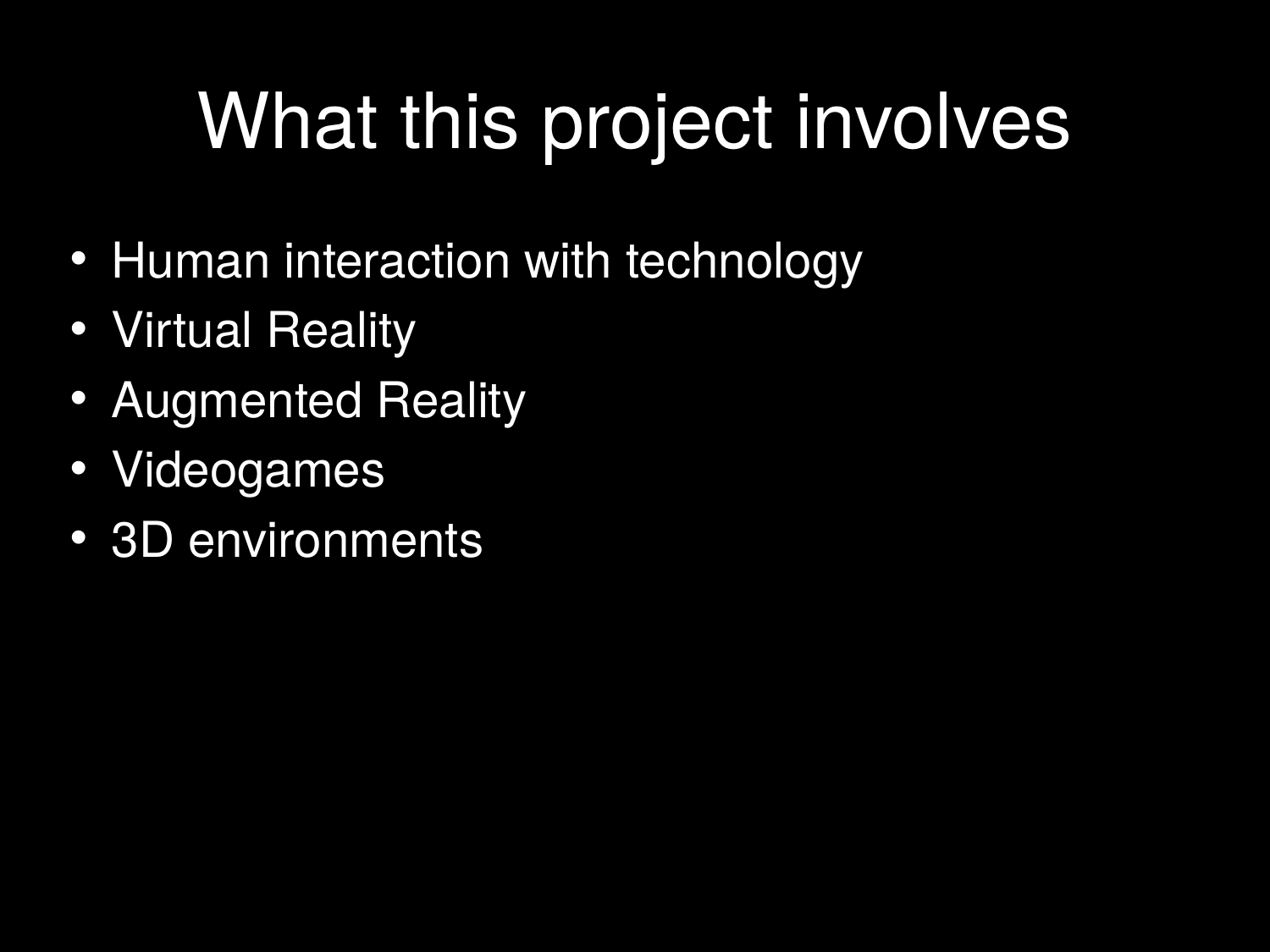

# What this project involves
Human interaction with technology
Virtual Reality
Augmented Reality
Videogames
3D environments